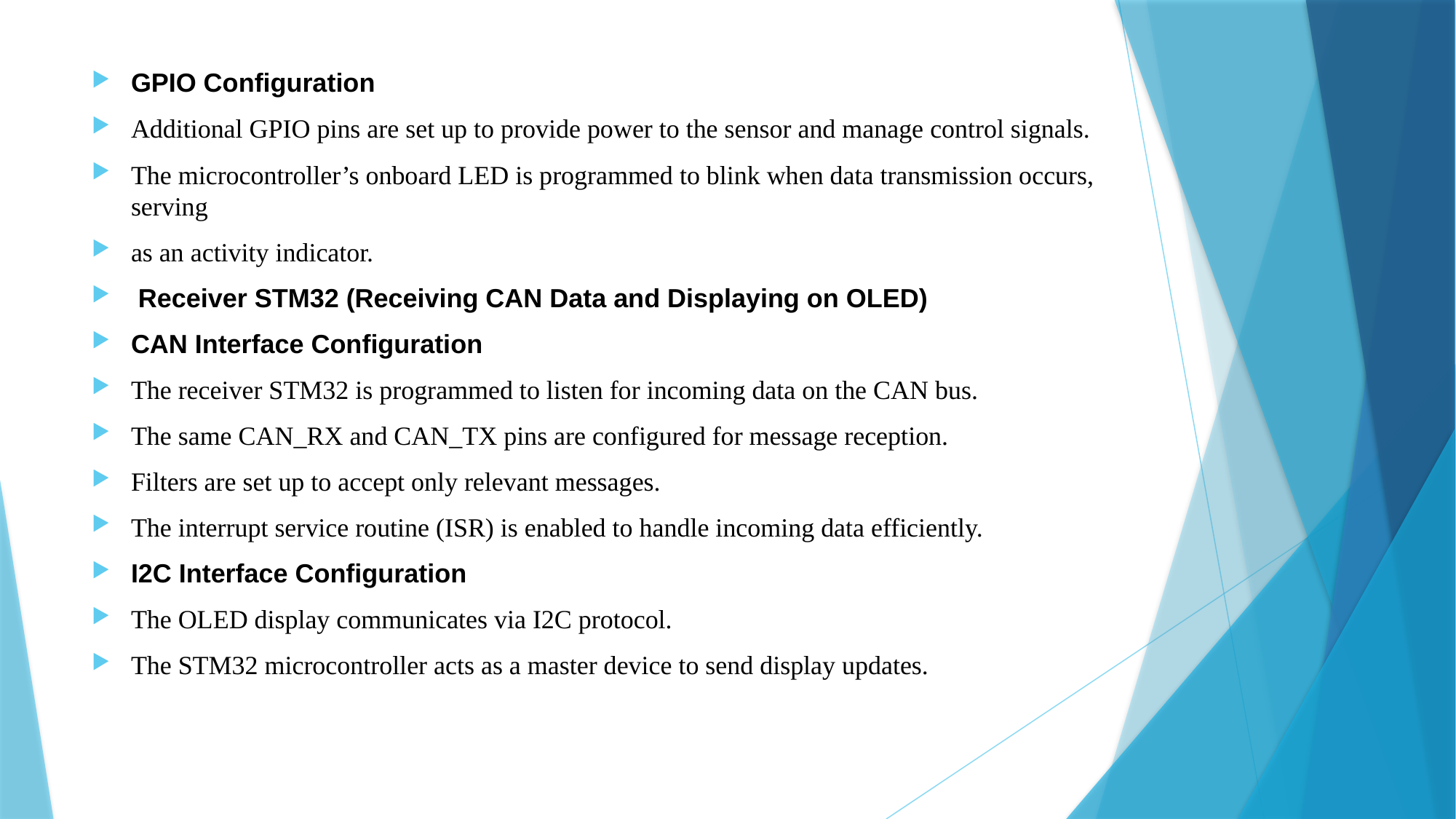

GPIO Configuration
Additional GPIO pins are set up to provide power to the sensor and manage control signals.
The microcontroller’s onboard LED is programmed to blink when data transmission occurs, serving
as an activity indicator.
 Receiver STM32 (Receiving CAN Data and Displaying on OLED)
CAN Interface Configuration
The receiver STM32 is programmed to listen for incoming data on the CAN bus.
The same CAN_RX and CAN_TX pins are configured for message reception.
Filters are set up to accept only relevant messages.
The interrupt service routine (ISR) is enabled to handle incoming data efficiently.
I2C Interface Configuration
The OLED display communicates via I2C protocol.
The STM32 microcontroller acts as a master device to send display updates.

#